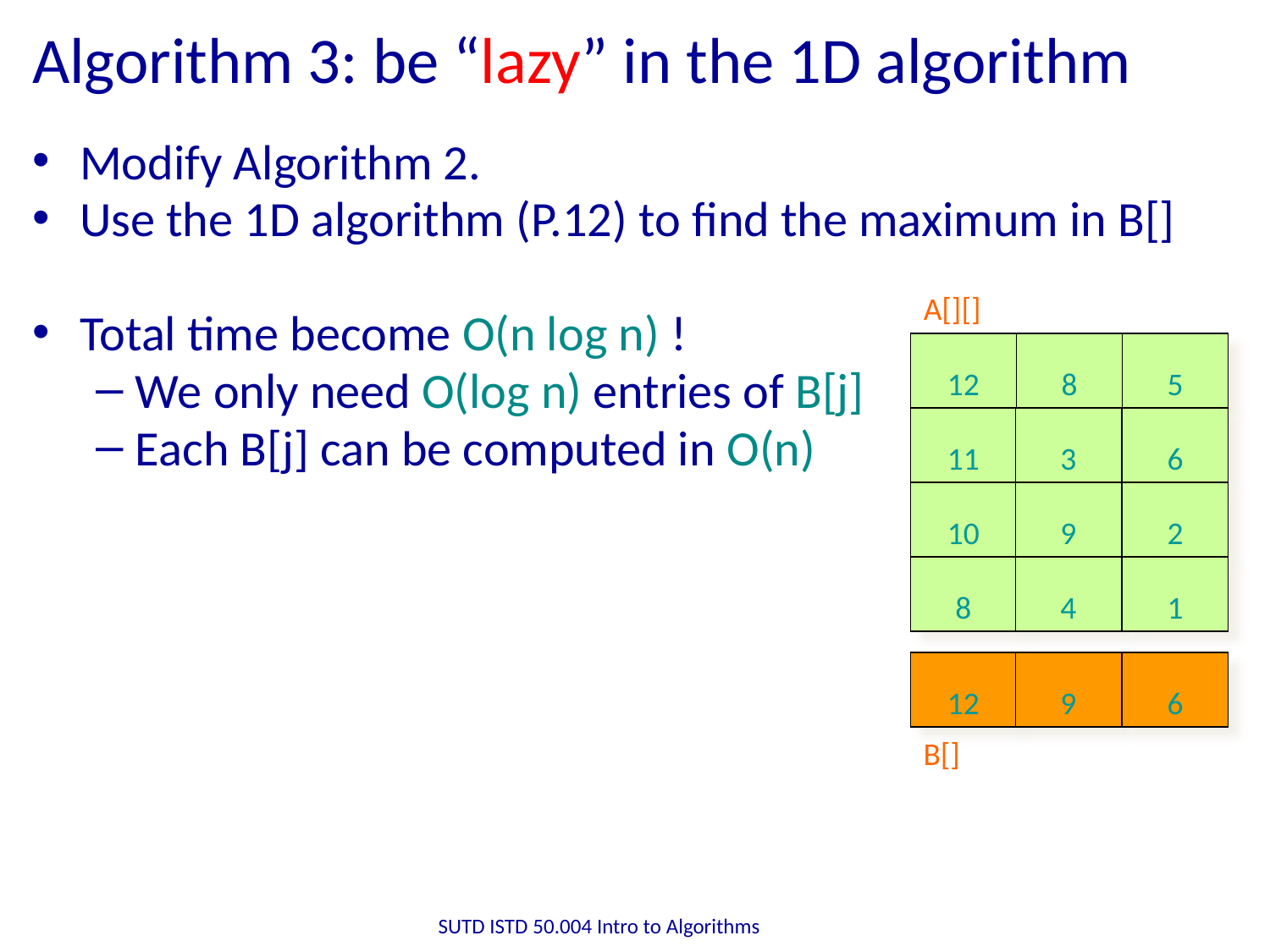

# Algorithm 3: be “lazy” in the 1D algorithm
Modify Algorithm 2.
Use the 1D algorithm (P.12) to find the maximum in B[]

Total time become O(n log n) !
We only need O(log n) entries of B[j]
Each B[j] can be computed in O(n)
A[][]
12
8
5
11
3
6
10
9
2
8
4
1
12
9
6
B[]
SUTD ISTD 50.004 Intro to Algorithms